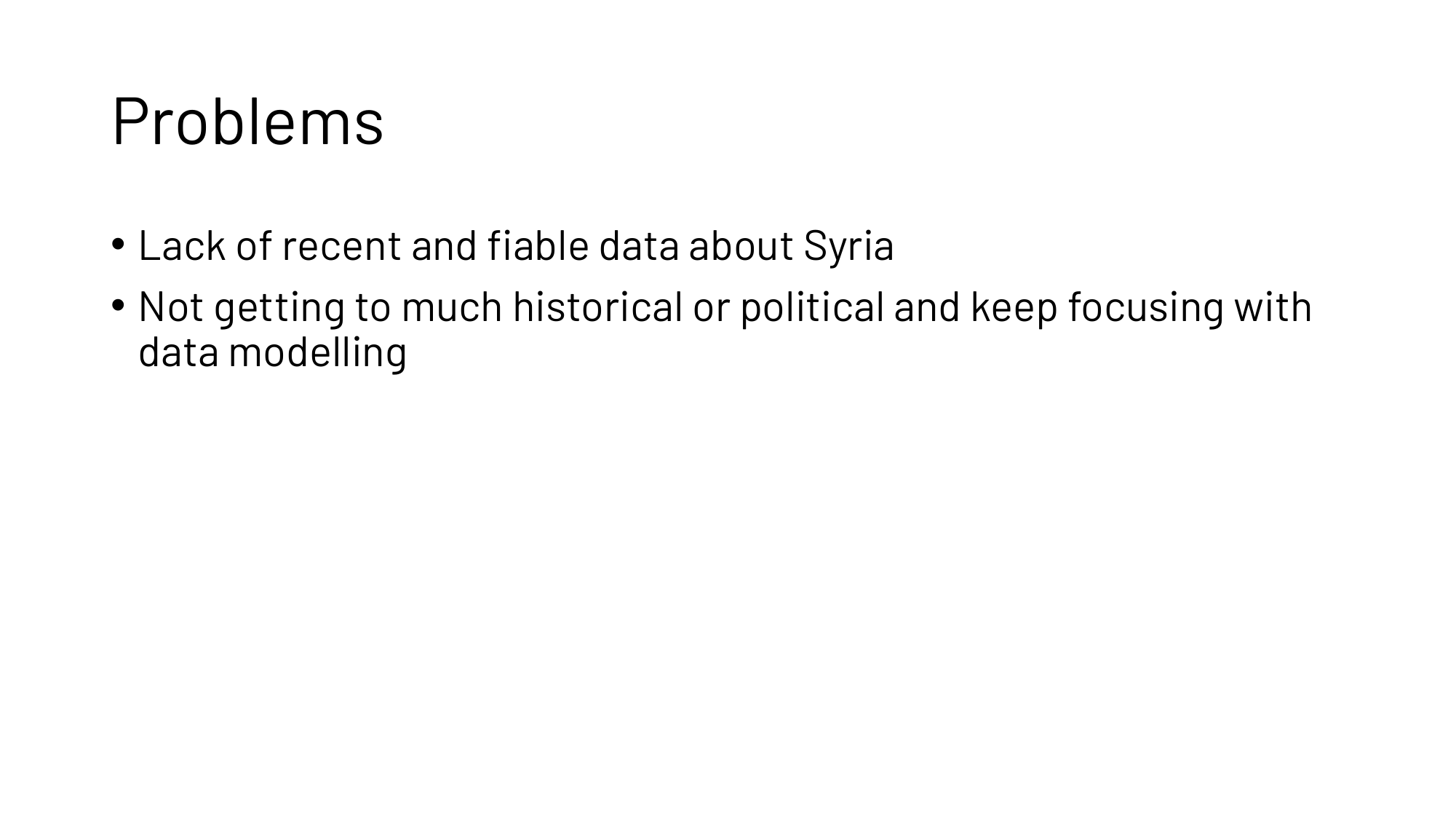

# Problems
Lack of recent and fiable data about Syria
Not getting to much historical or political and keep focusing with data modelling